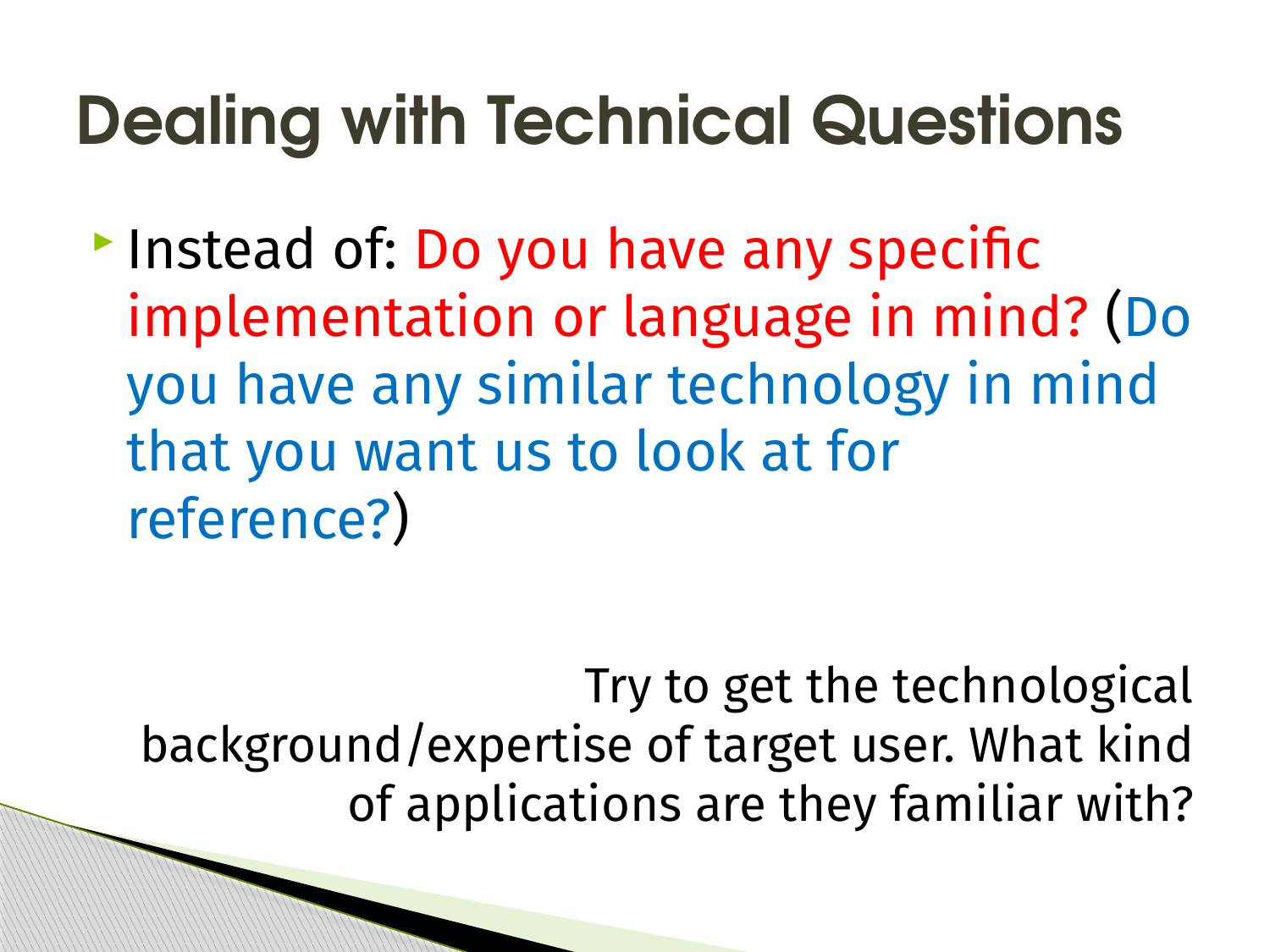

# Dealing with Technical Questions
Instead of: Do you have any specific implementation or language in mind? (Do you have any similar technology in mind that you want us to look at for reference?)

Try to get the technological background/expertise of target user. What kind of applications are they familiar with?